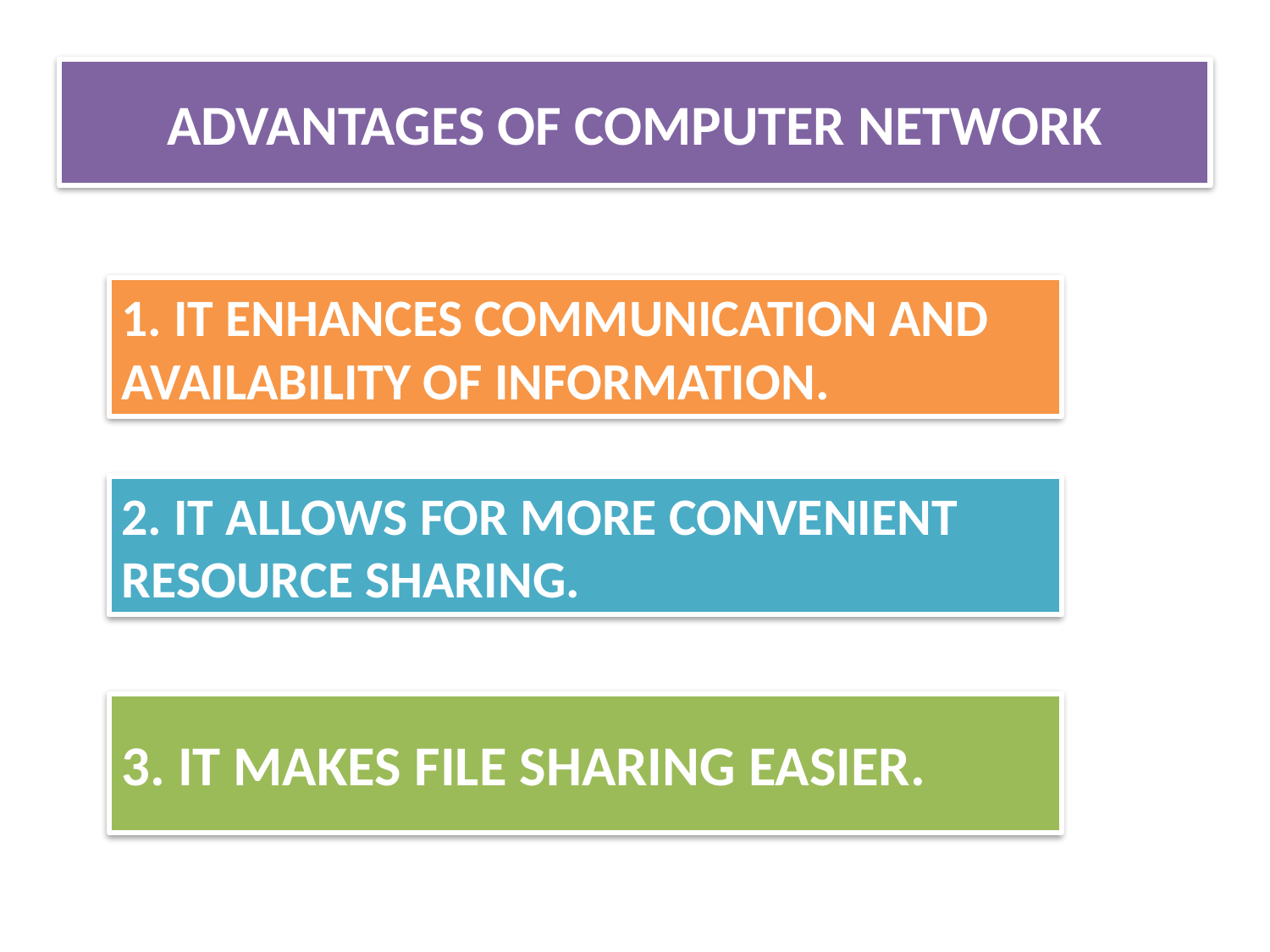

# ADVANTAGES OF COMPUTER NETWORK
1. IT ENHANCES COMMUNICATION AND AVAILABILITY OF INFORMATION.
2. IT ALLOWS FOR MORE CONVENIENT RESOURCE SHARING.
3. IT MAKES FILE SHARING EASIER.